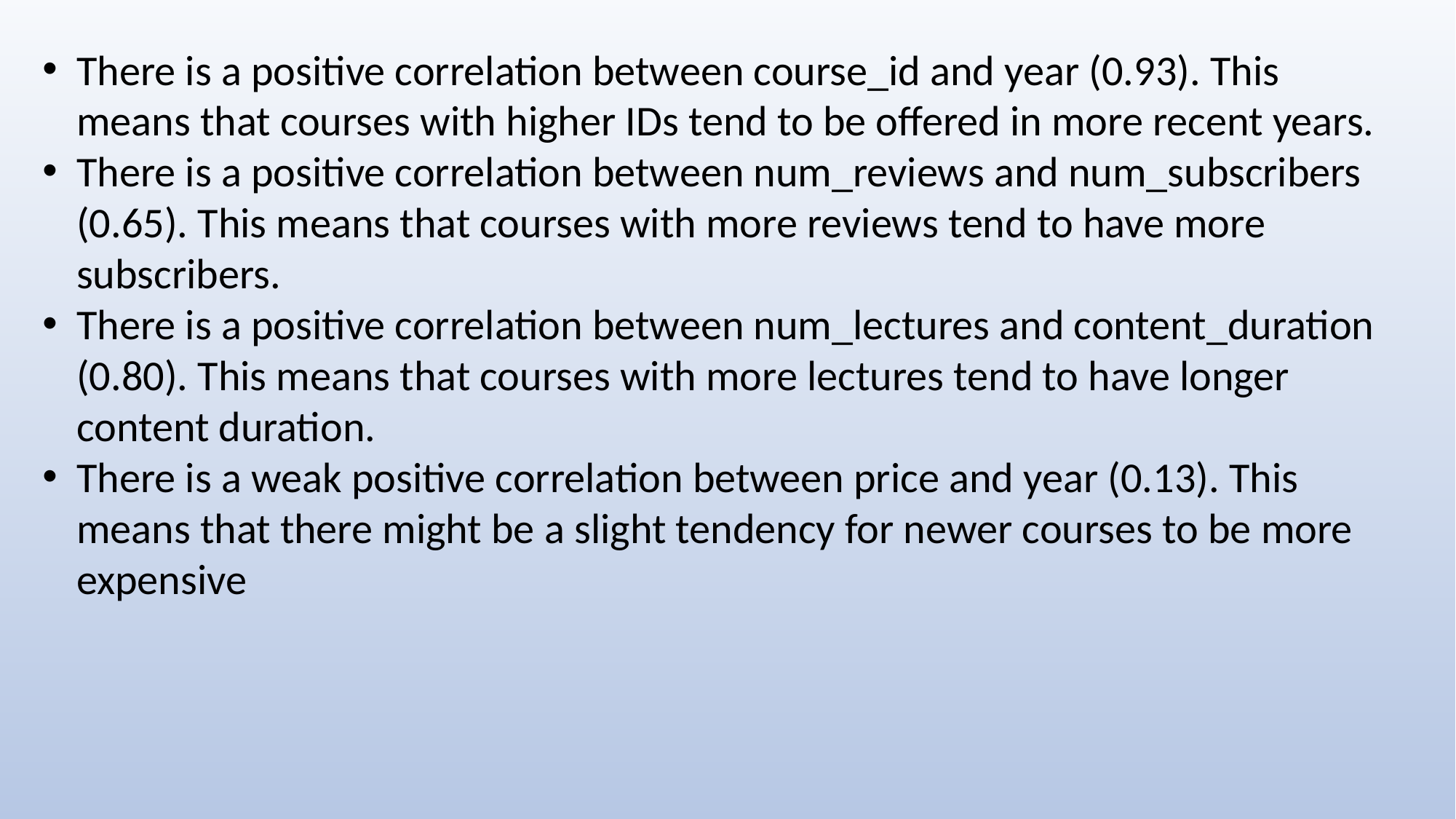

There is a positive correlation between course_id and year (0.93). This means that courses with higher IDs tend to be offered in more recent years.
There is a positive correlation between num_reviews and num_subscribers (0.65). This means that courses with more reviews tend to have more subscribers.
There is a positive correlation between num_lectures and content_duration (0.80). This means that courses with more lectures tend to have longer content duration.
There is a weak positive correlation between price and year (0.13). This means that there might be a slight tendency for newer courses to be more expensive